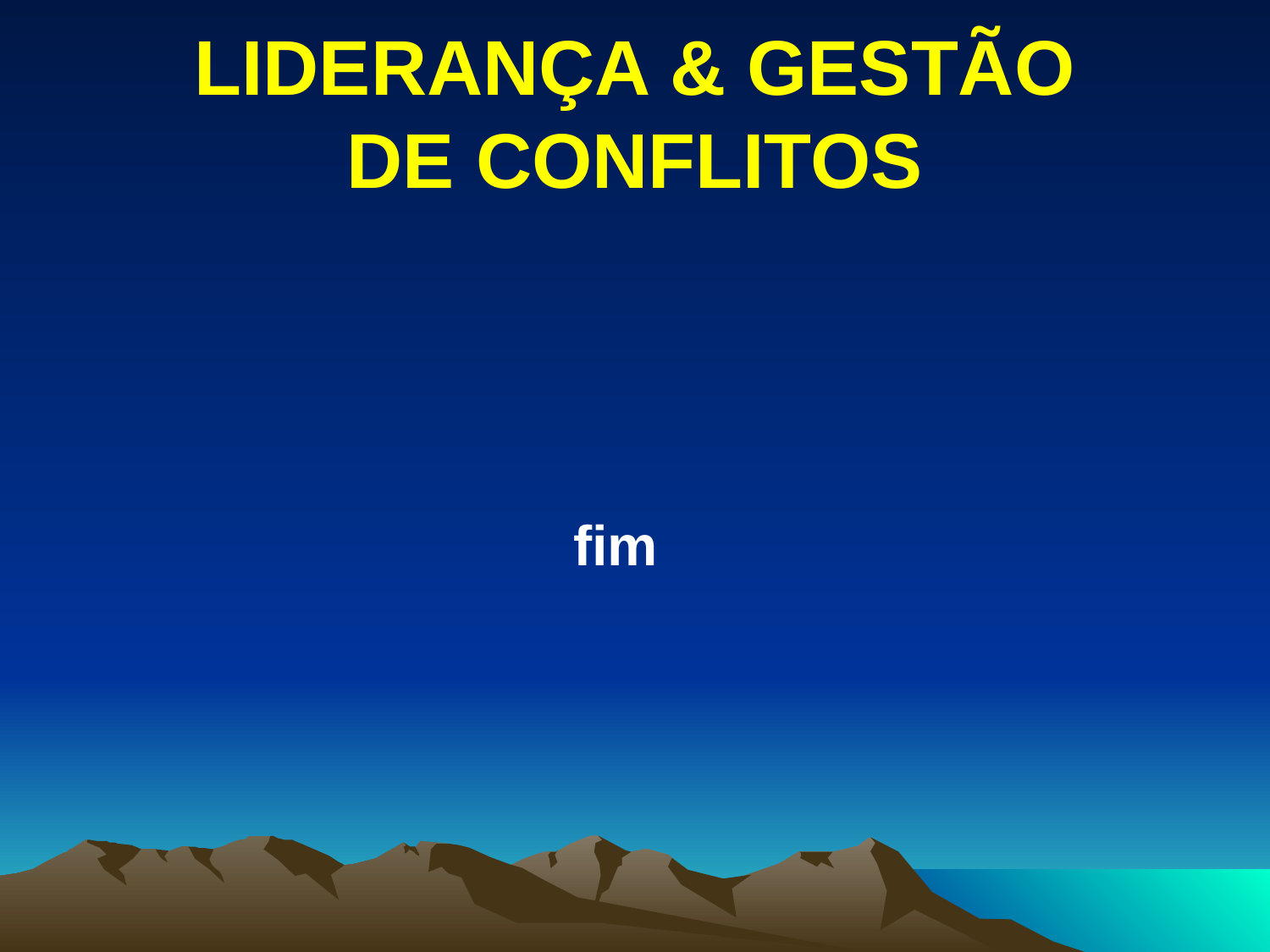

# LIDERANÇA & GESTÃO DE CONFLITOS

fim